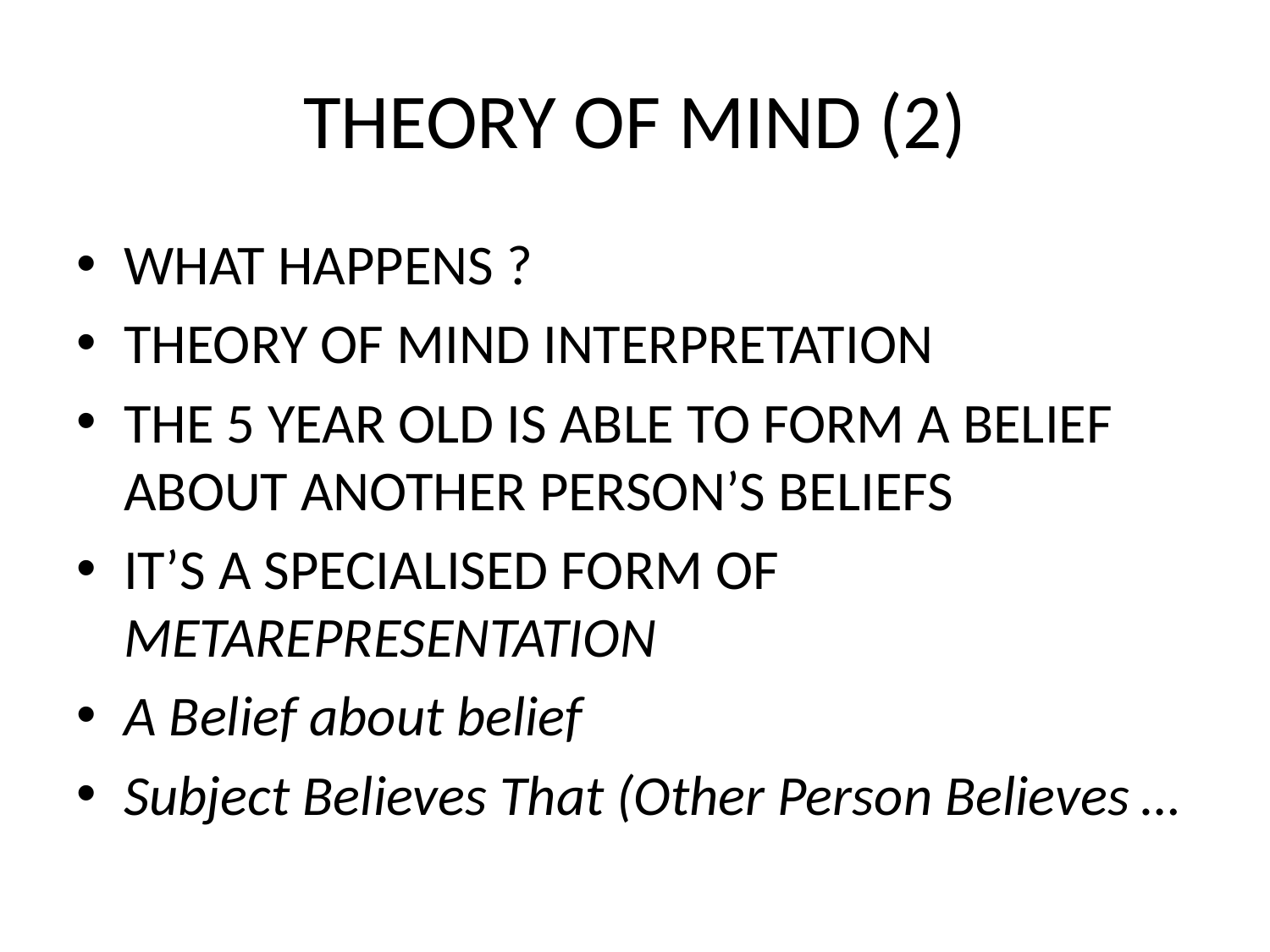

# THEORY OF MIND (2)
WHAT HAPPENS ?
THEORY OF MIND INTERPRETATION
THE 5 YEAR OLD IS ABLE TO FORM A BELIEF ABOUT ANOTHER PERSON’S BELIEFS
IT’S A SPECIALISED FORM OF METAREPRESENTATION
A Belief about belief
Subject Believes That (Other Person Believes …